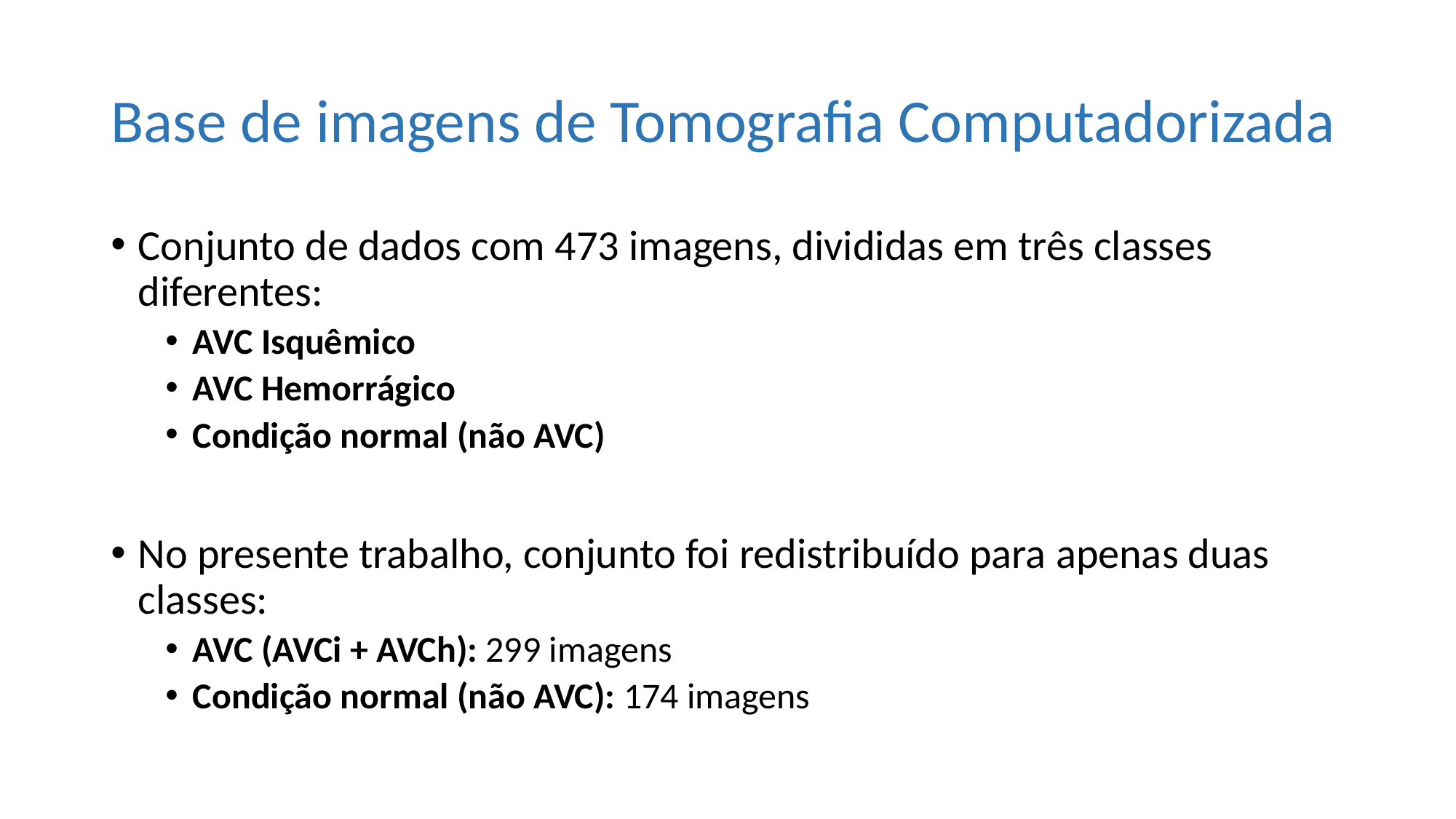

# Base de imagens de Tomografia Computadorizada
Conjunto de dados com 473 imagens, divididas em três classes diferentes:
AVC Isquêmico
AVC Hemorrágico
Condição normal (não AVC)

No presente trabalho, conjunto foi redistribuído para apenas duas classes:
AVC (AVCi + AVCh): 299 imagens
Condição normal (não AVC): 174 imagens